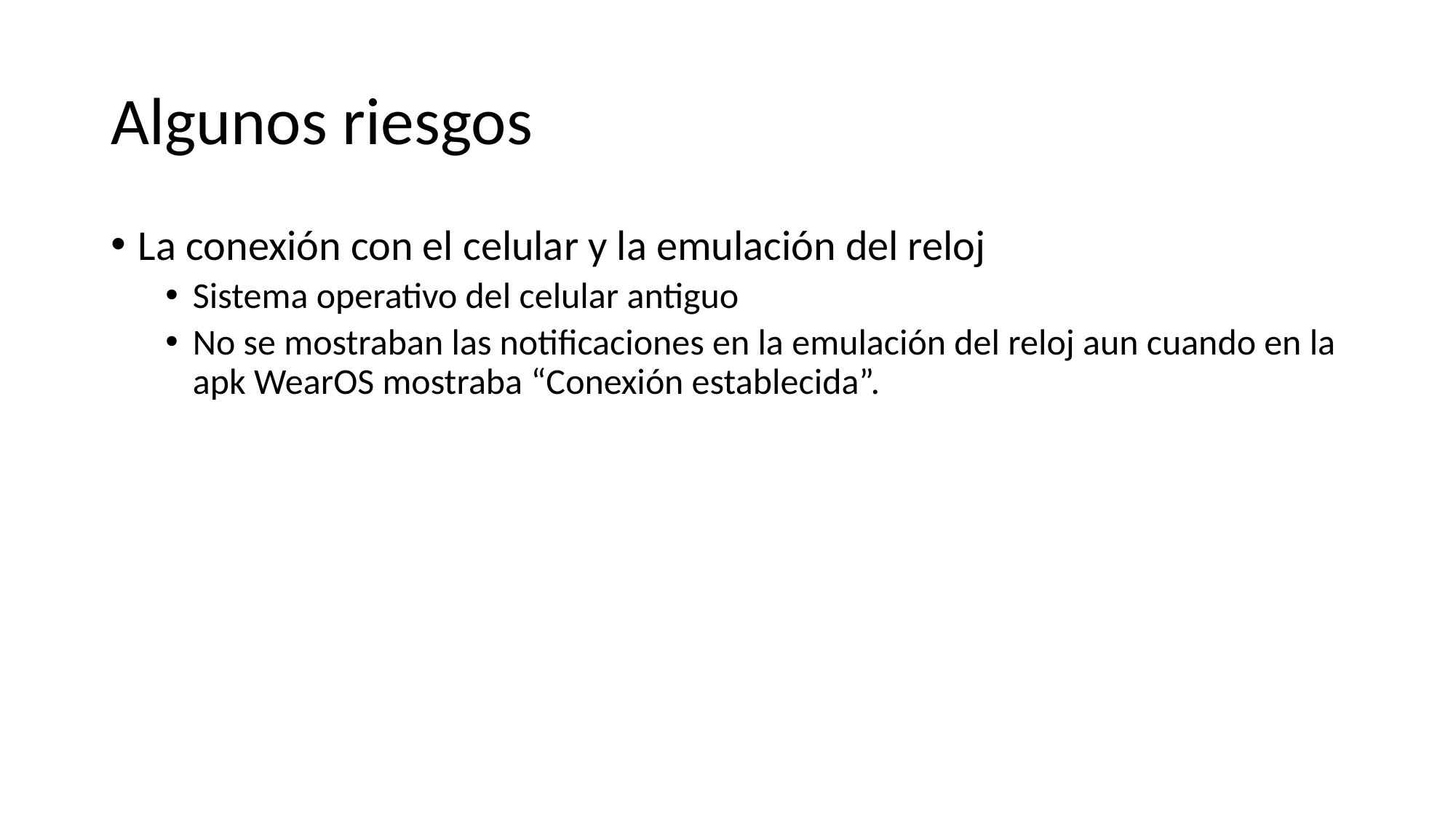

# Algunos riesgos
La conexión con el celular y la emulación del reloj
Sistema operativo del celular antiguo
No se mostraban las notificaciones en la emulación del reloj aun cuando en la apk WearOS mostraba “Conexión establecida”.